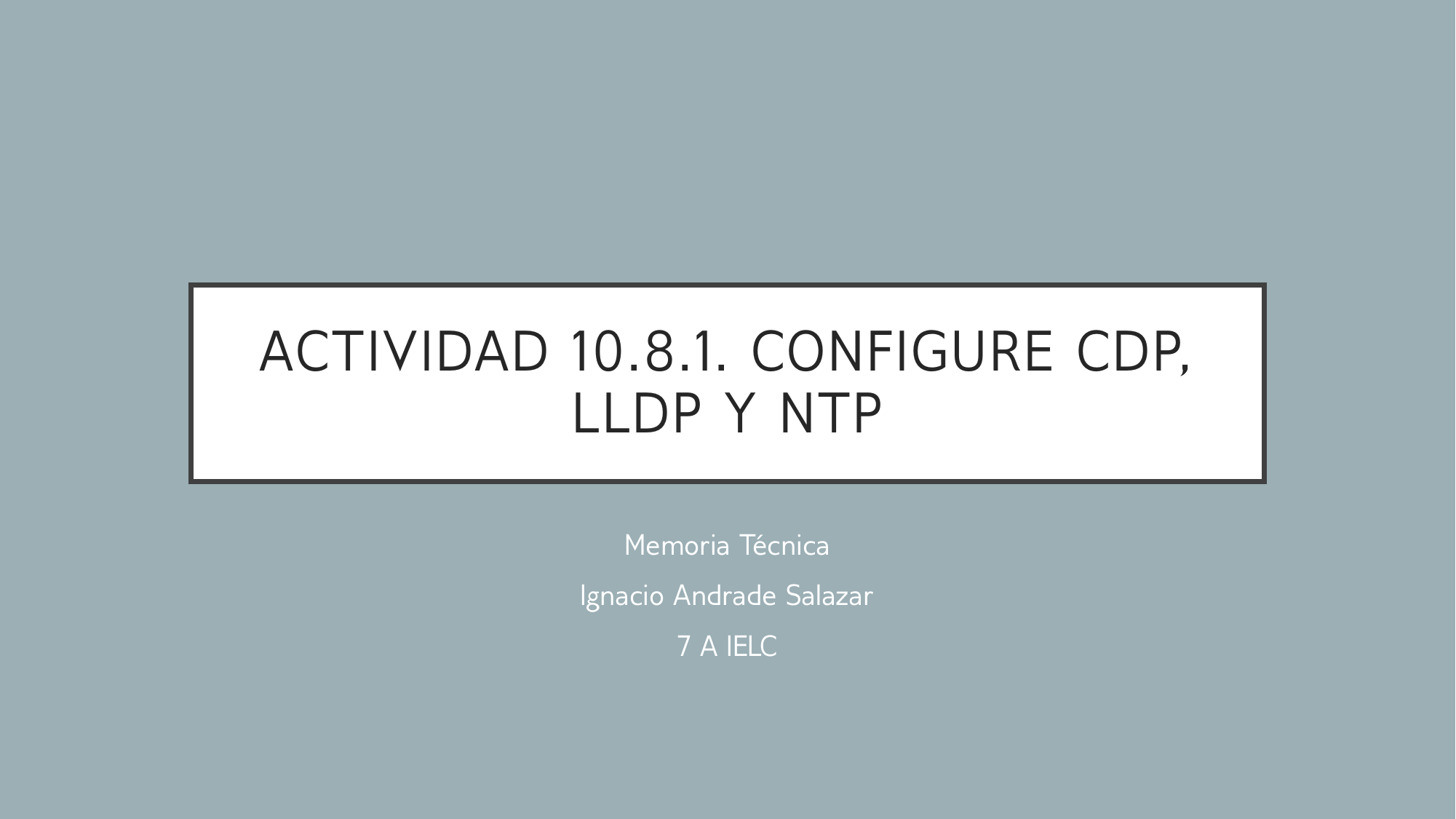

# Actividad 10.8.1. Configure CDP, LLDP y NTP
Memoria Técnica
Ignacio Andrade Salazar
7 A IELC